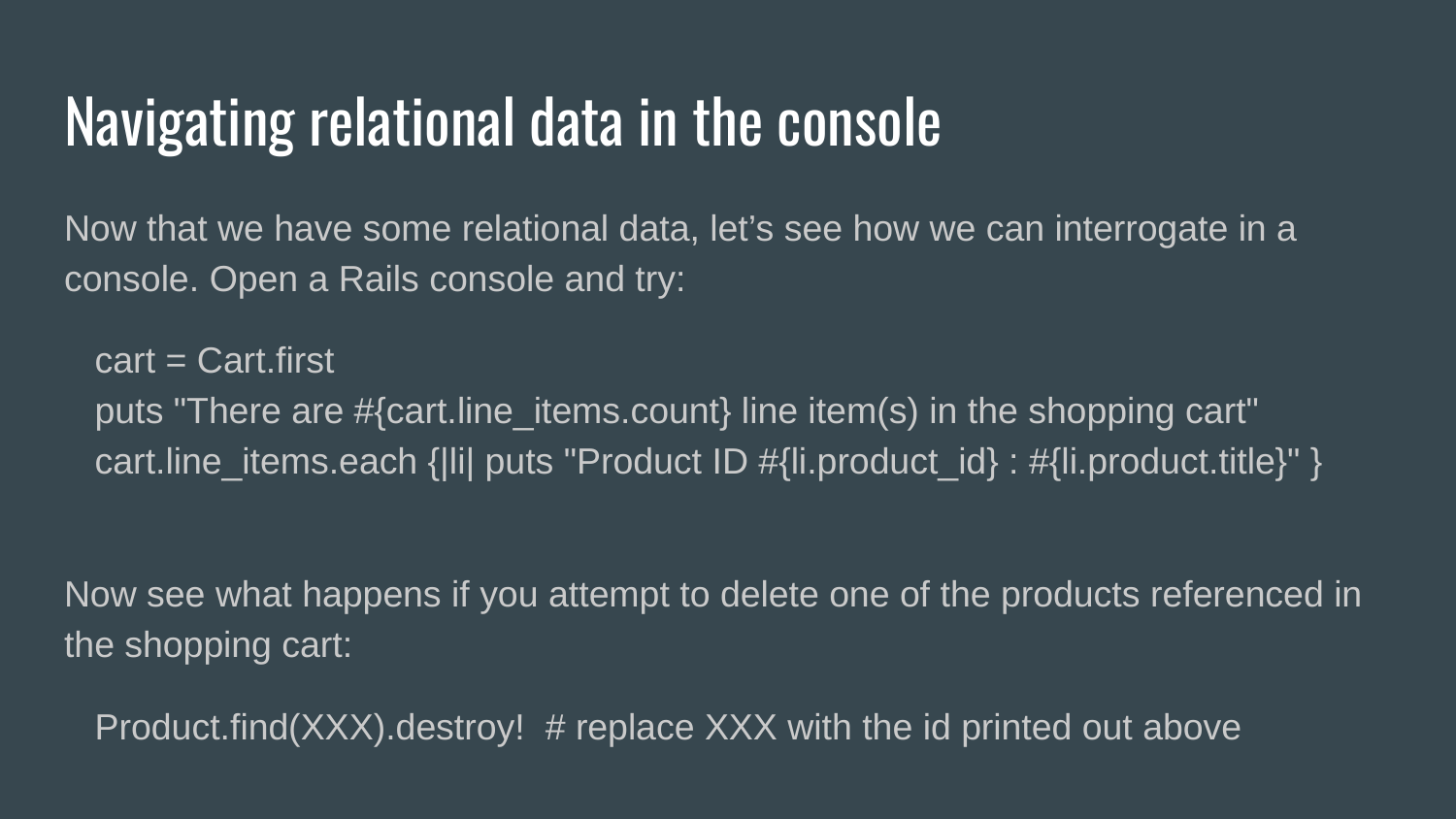

# Navigating relational data in the console
Now that we have some relational data, let’s see how we can interrogate in a console. Open a Rails console and try:
   cart = Cart.first
   puts "There are #{cart.line_items.count} line item(s) in the shopping cart"
   cart.line_items.each {|li| puts "Product ID #{li.product_id} : #{li.product.title}" }

Now see what happens if you attempt to delete one of the products referenced in the shopping cart:
   Product.find(XXX).destroy!  # replace XXX with the id printed out above